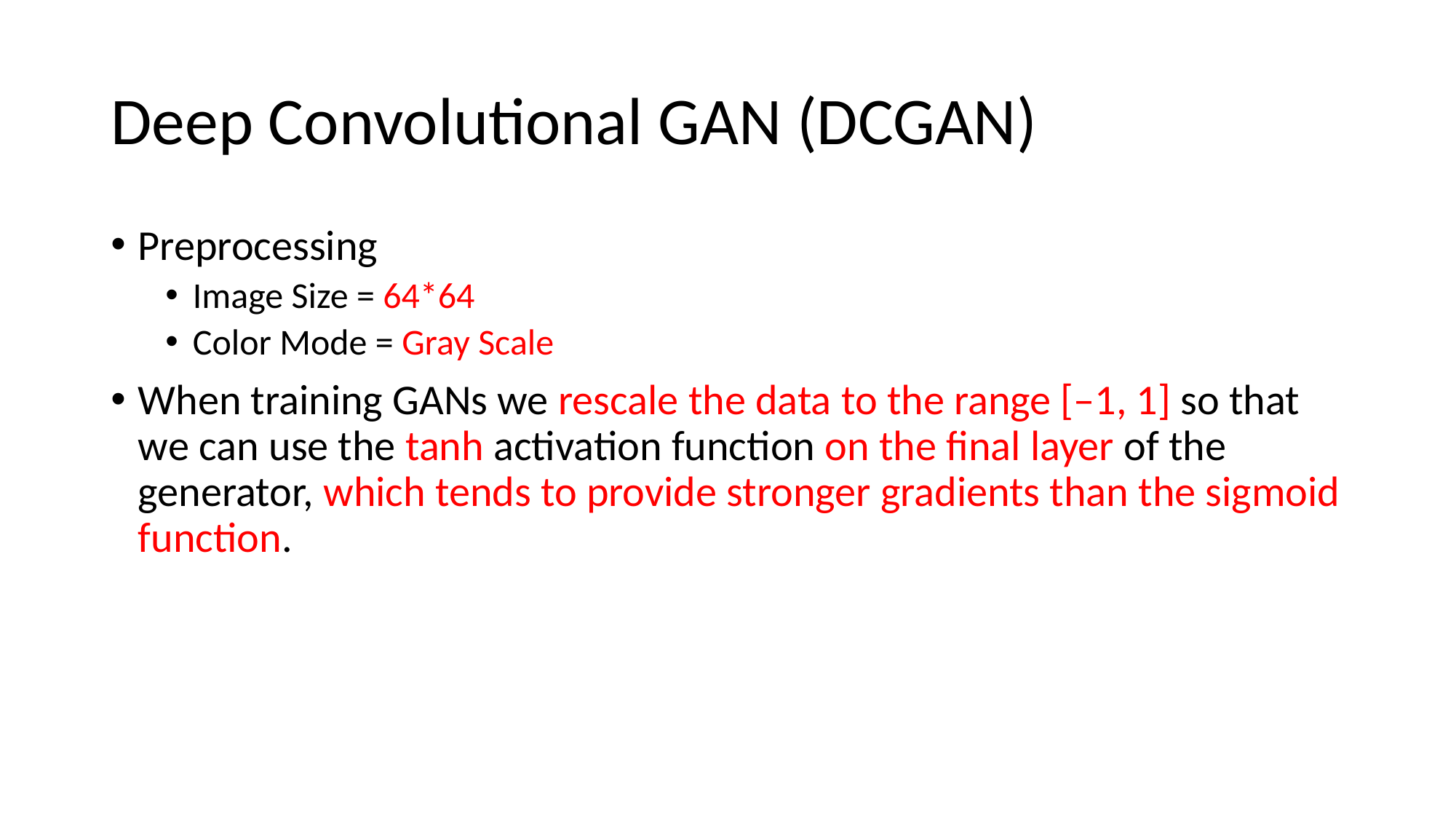

# Deep Convolutional GAN (DCGAN)
Preprocessing
Image Size = 64*64
Color Mode = Gray Scale
When training GANs we rescale the data to the range [–1, 1] so that we can use the tanh activation function on the final layer of the generator, which tends to provide stronger gradients than the sigmoid function.